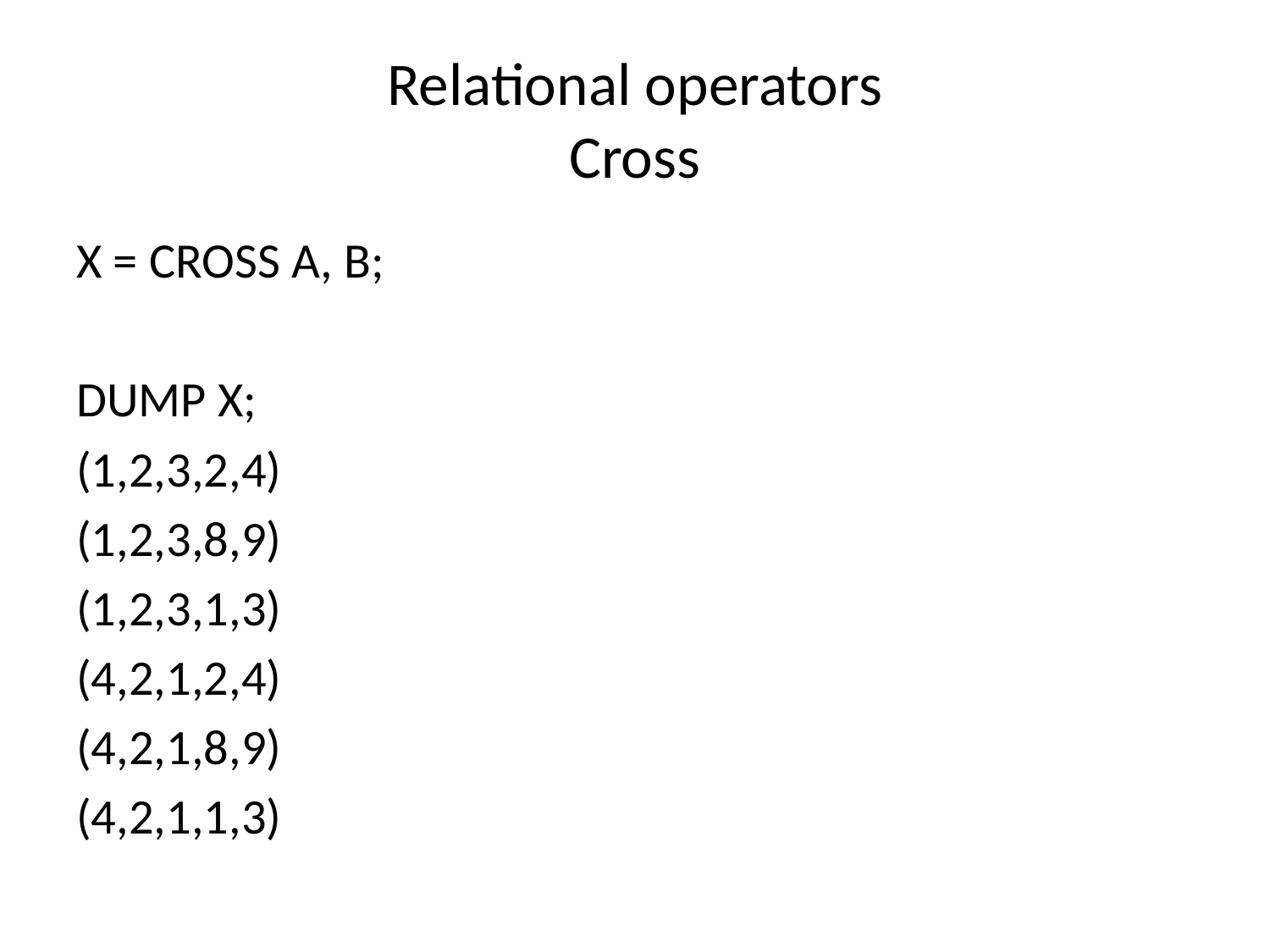

# Relational operators Cross
X = CROSS A, B;

DUMP X;
(1,2,3,2,4)
(1,2,3,8,9)
(1,2,3,1,3)
(4,2,1,2,4)
(4,2,1,8,9)
(4,2,1,1,3)